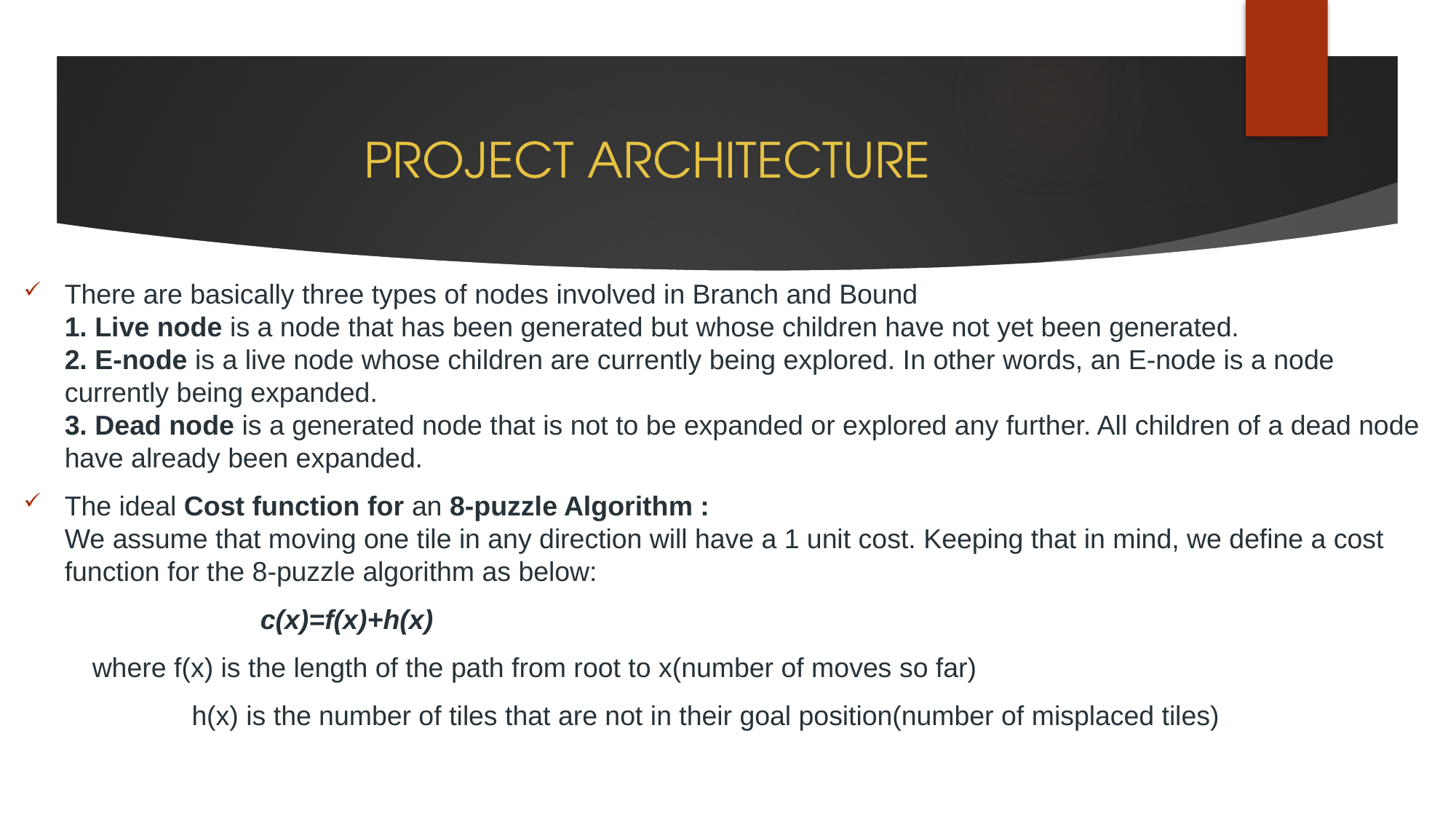

# PROJECT ARCHITECTURE
There are basically three types of nodes involved in Branch and Bound 
1. Live node is a node that has been generated but whose children have not yet been generated. 
2. E-node is a live node whose children are currently being explored. In other words, an E-node is a node currently being expanded. 
3. Dead node is a generated node that is not to be expanded or explored any further. All children of a dead node have already been expanded.
The ideal Cost function for an 8-puzzle Algorithm : 
We assume that moving one tile in any direction will have a 1 unit cost. Keeping that in mind, we define a cost function for the 8-puzzle algorithm as below:
                               c(x)=f(x)+h(x)
         where f(x) is the length of the path from root to x(number of moves so far)
                      h(x) is the number of tiles that are not in their goal position(number of misplaced tiles)